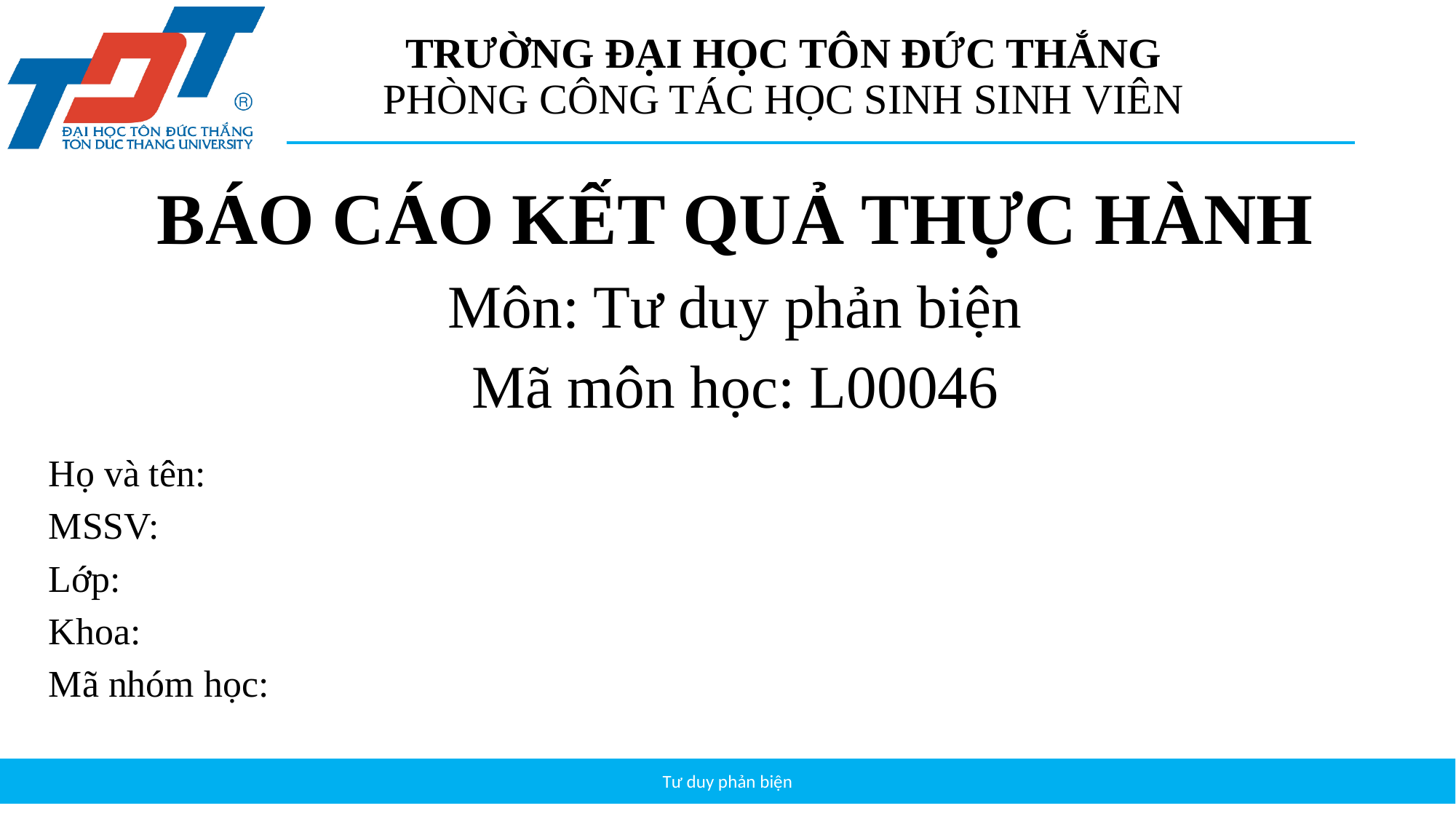

# TRƯỜNG ĐẠI HỌC TÔN ĐỨC THẮNG PHÒNG CÔNG TÁC HỌC SINH SINH VIÊN
BÁO CÁO KẾT QUẢ THỰC HÀNH
Môn: Tư duy phản biện
Mã môn học: L00046

Họ và tên:
MSSV:
Lớp:
Khoa:
Mã nhóm học:

Tư duy phản biện